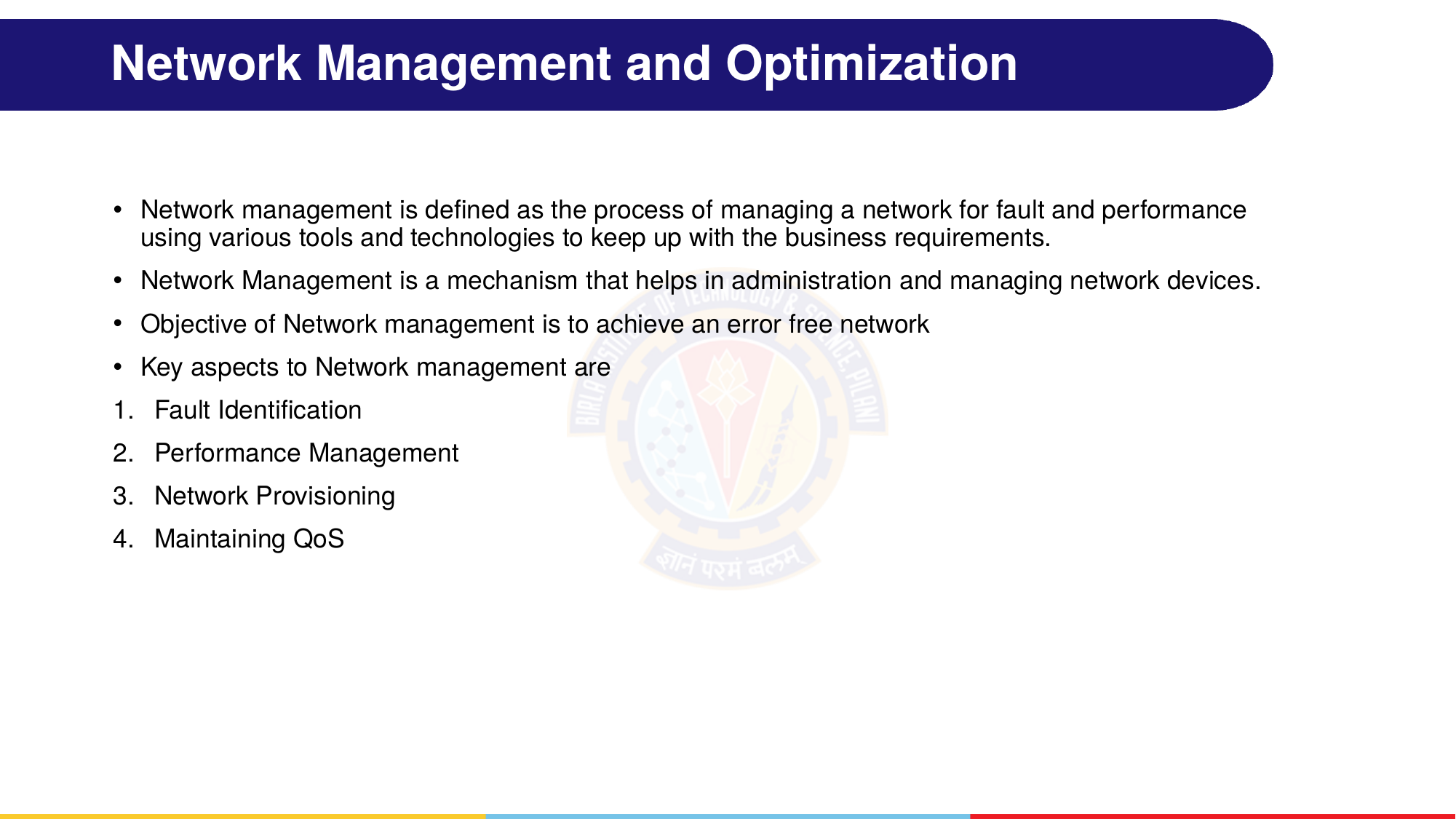

# Network Management and Optimization
Network management is defined as the process of managing a network for fault and performance using various tools and technologies to keep up with the business requirements.
Network Management is a mechanism that helps in administration and managing network devices.
Objective of Network management is to achieve an error free network
Key aspects to Network management are
Fault Identification
Performance Management
Network Provisioning
Maintaining QoS